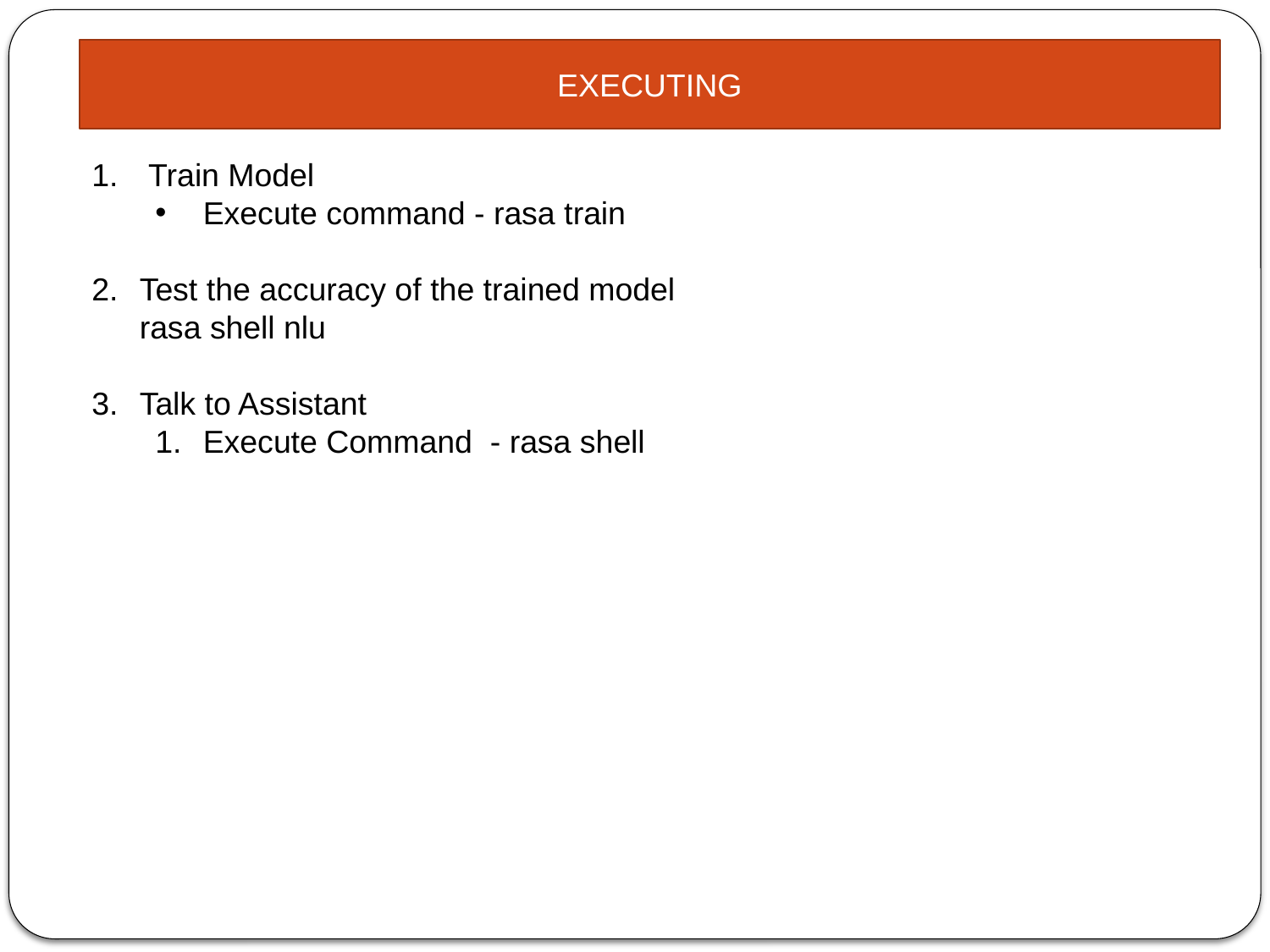

EXECUTING
 Train Model
Execute command - rasa train

Test the accuracy of the trained model
	rasa shell nlu

Talk to Assistant
Execute Command  - rasa shell